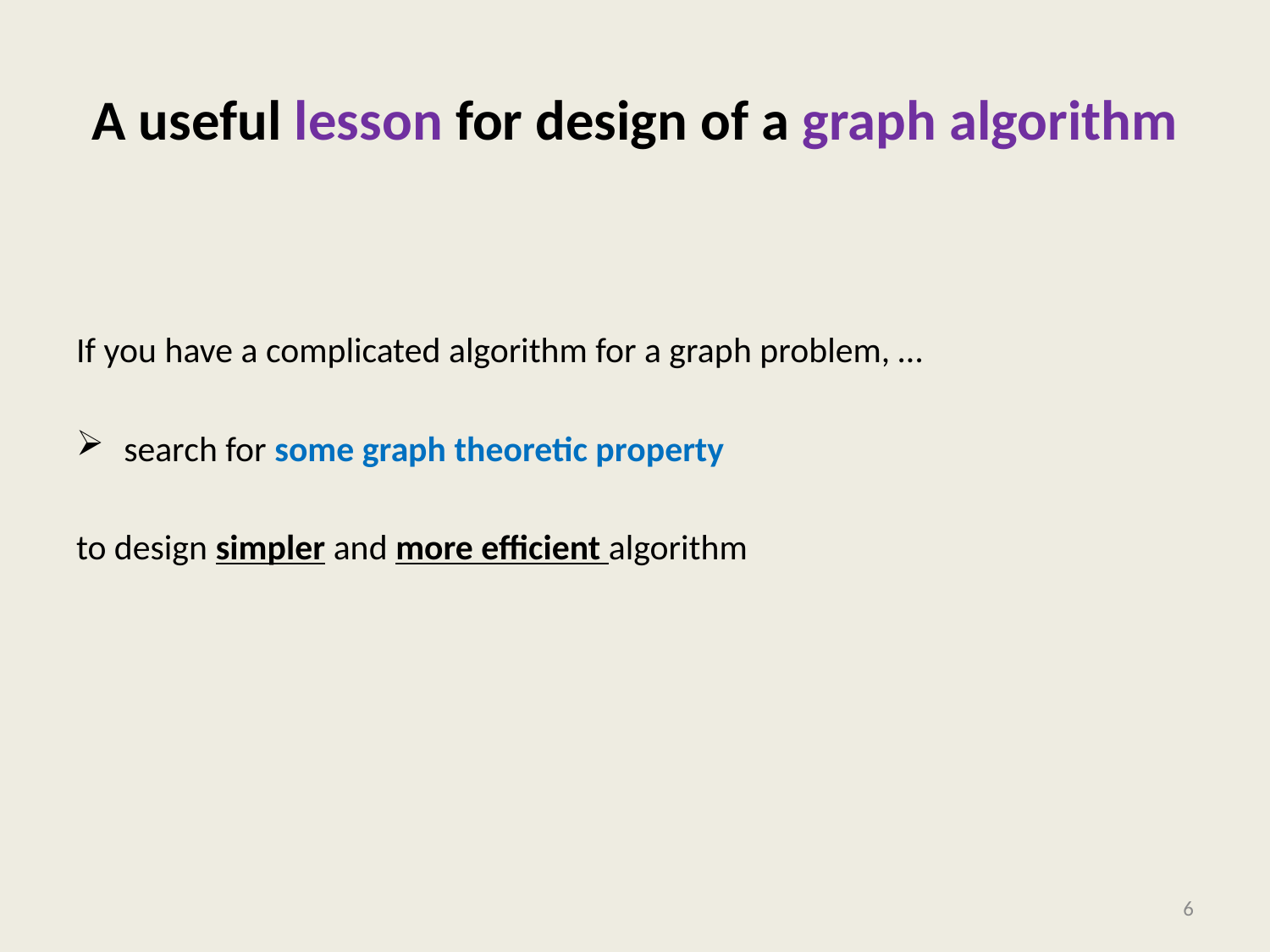

# A useful lesson for design of a graph algorithm

If you have a complicated algorithm for a graph problem, …

search for some graph theoretic property

to design simpler and more efficient algorithm
6